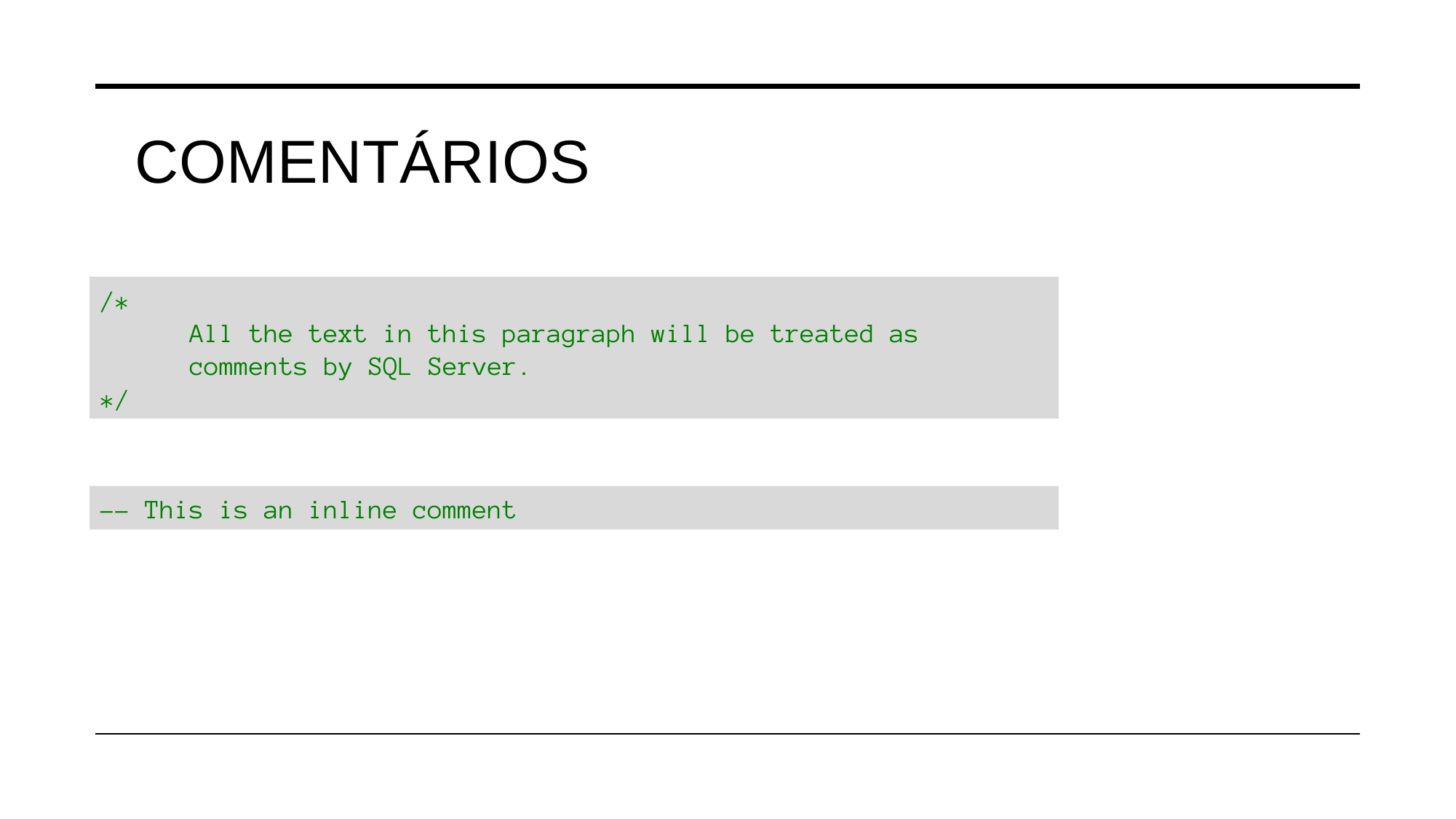

# COMENTÁRIOS
/*
      All the text in this paragraph will be treated as
      comments by SQL Server.
*/
-- This is an inline comment